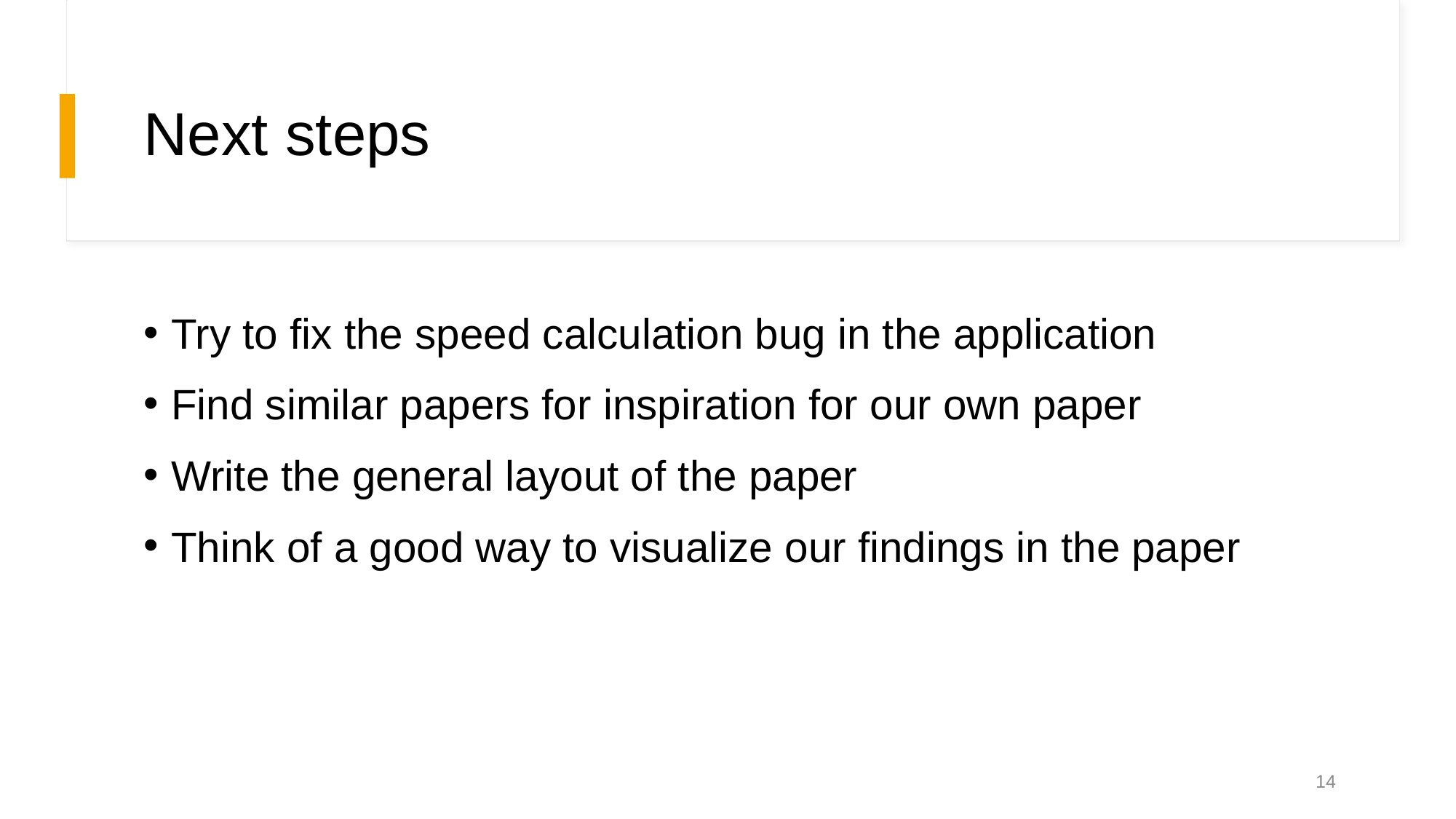

# Next steps
Try to fix the speed calculation bug in the application
Find similar papers for inspiration for our own paper
Write the general layout of the paper
Think of a good way to visualize our findings in the paper

14